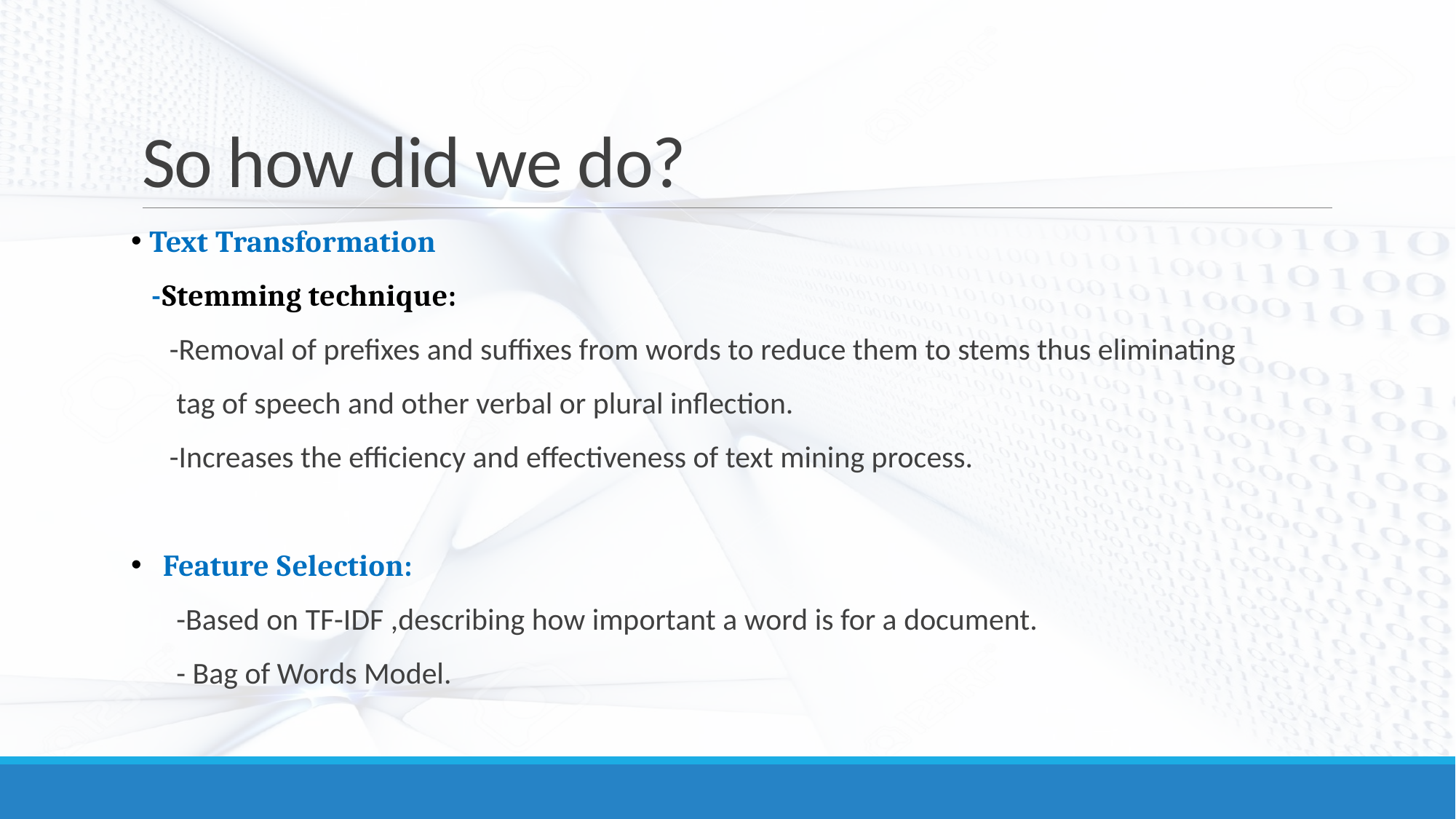

# So how did we do?
 Text Transformation
   -Stemming technique:
    -Removal of prefixes and suffixes from words to reduce them to stems thus eliminating
     tag of speech and other verbal or plural inflection.
    -Increases the efficiency and effectiveness of text mining process.

   Feature Selection:
     -Based on TF-IDF ,describing how important a word is for a document.
     - Bag of Words Model.